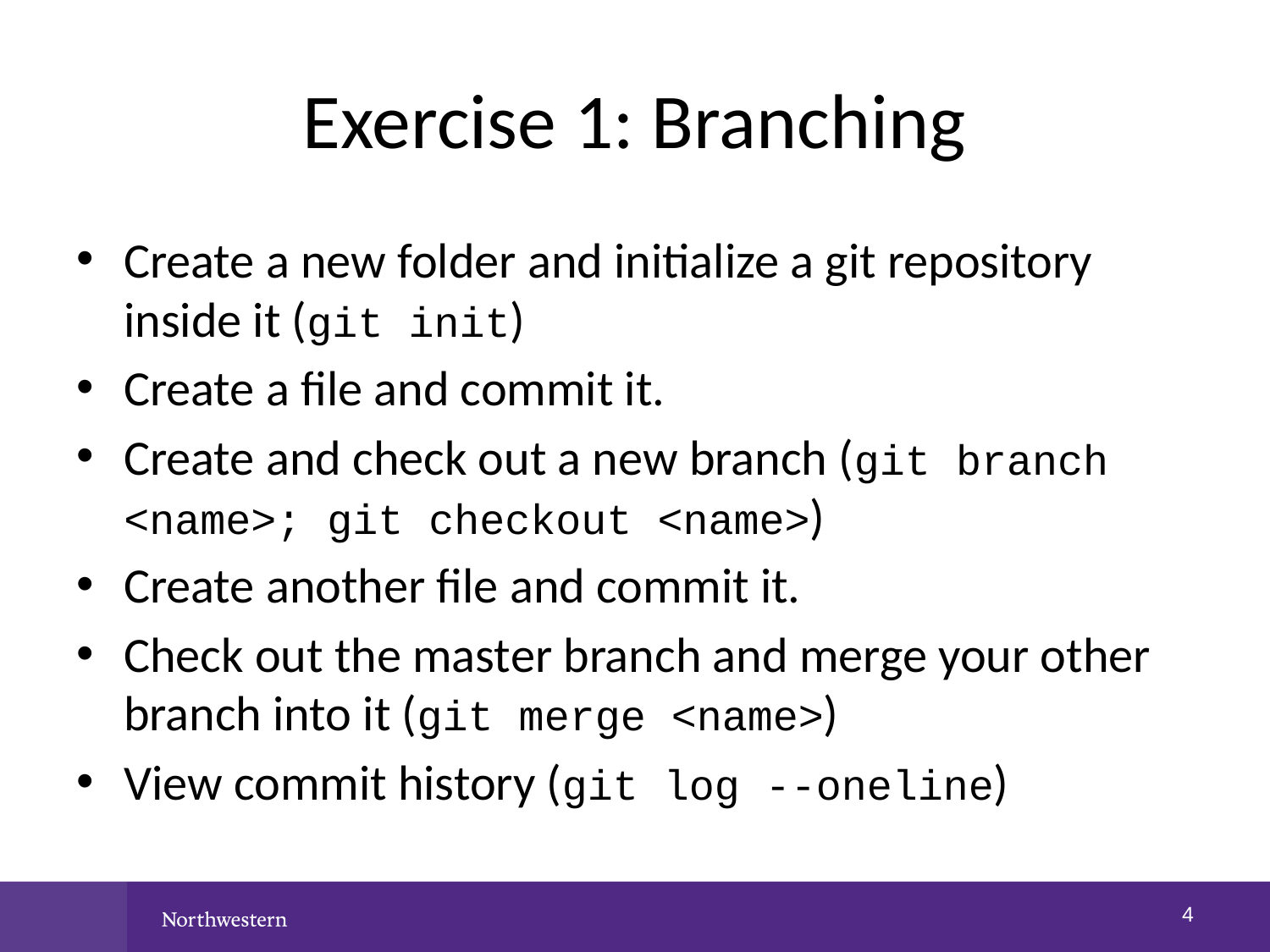

# Exercise 1: Branching
Create a new folder and initialize a git repository inside it (git init)
Create a file and commit it.
Create and check out a new branch (git branch <name>; git checkout <name>)
Create another file and commit it.
Check out the master branch and merge your other branch into it (git merge <name>)
View commit history (git log --oneline)

4